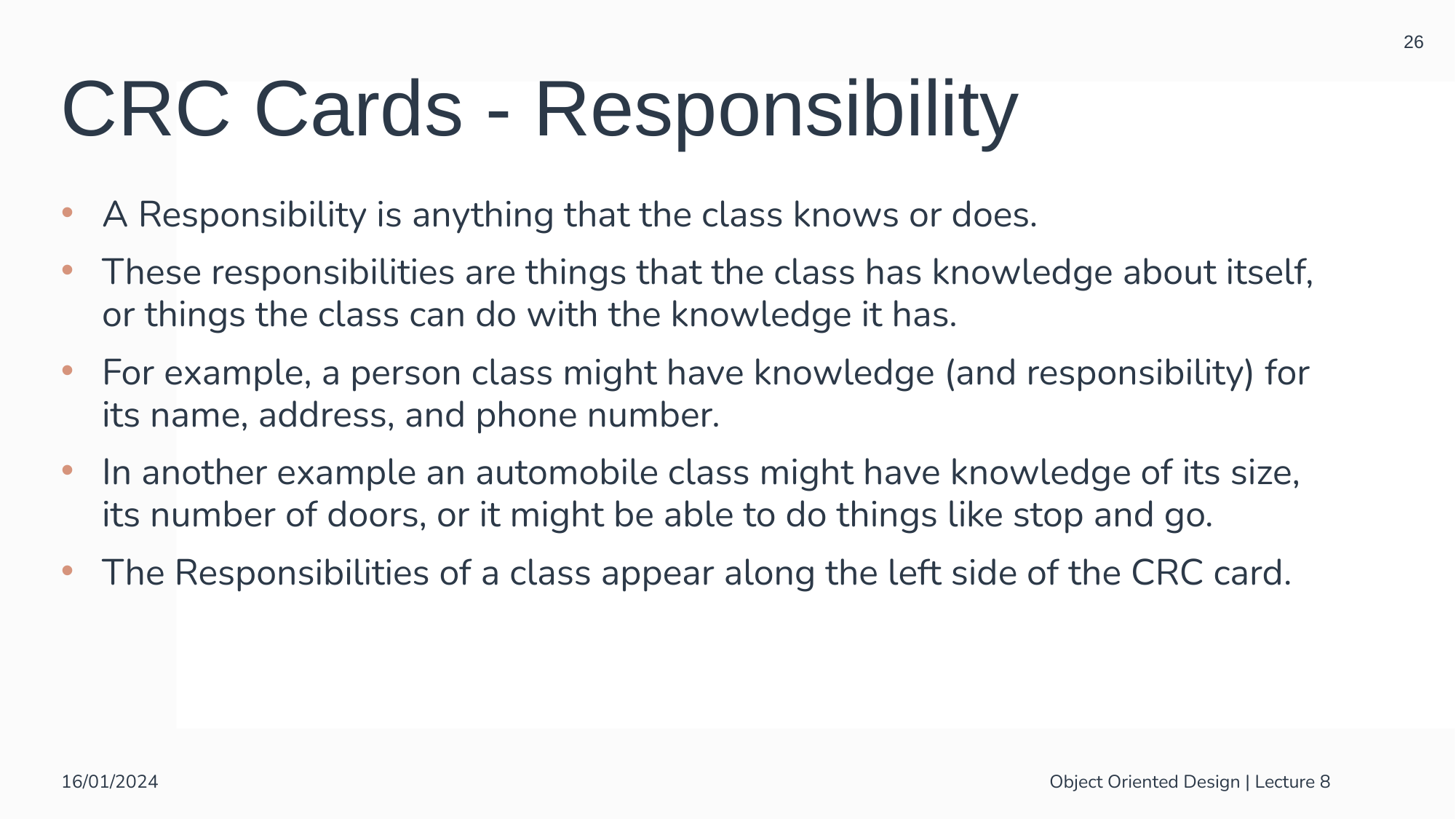

26
# CRC Cards - Responsibility
A Responsibility is anything that the class knows or does.
These responsibilities are things that the class has knowledge about itself, or things the class can do with the knowledge it has.
For example, a person class might have knowledge (and responsibility) for its name, address, and phone number.
In another example an automobile class might have knowledge of its size, its number of doors, or it might be able to do things like stop and go.
The Responsibilities of a class appear along the left side of the CRC card.
16/01/2024
Object Oriented Design | Lecture 8